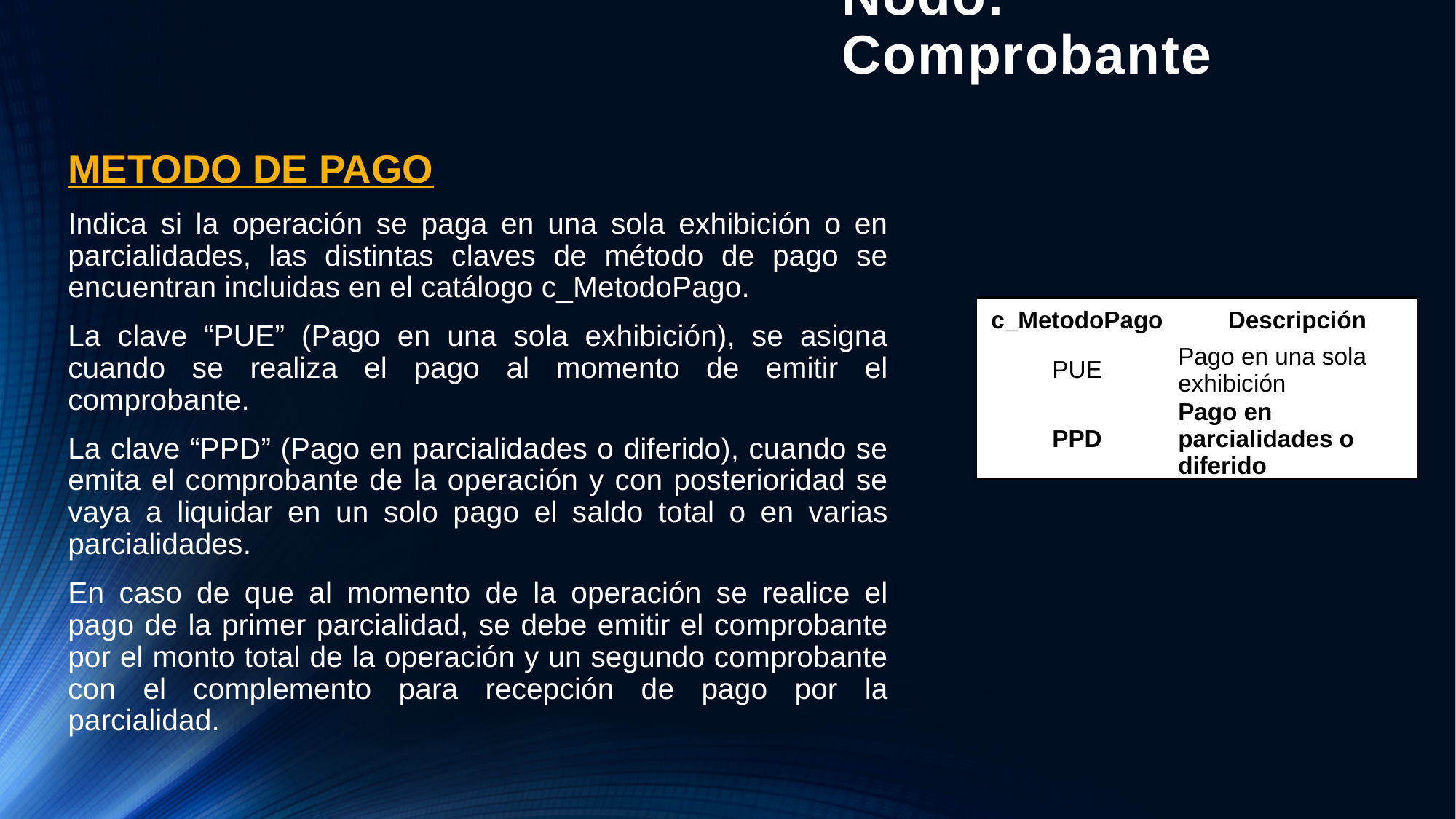

# Nodo: Comprobante
METODO DE PAGO
Indica si la operación se paga en una sola exhibición o en parcialidades, las distintas claves de método de pago se encuentran incluidas en el catálogo c_MetodoPago.
La clave “PUE” (Pago en una sola exhibición), se asigna cuando se realiza el pago al momento de emitir el comprobante.
La clave “PPD” (Pago en parcialidades o diferido), cuando se emita el comprobante de la operación y con posterioridad se vaya a liquidar en un solo pago el saldo total o en varias parcialidades.
En caso de que al momento de la operación se realice el pago de la primer parcialidad, se debe emitir el comprobante por el monto total de la operación y un segundo comprobante con el complemento para recepción de pago por la parcialidad.
| c\_MetodoPago | Descripción |
| --- | --- |
| PUE | Pago en una sola exhibición |
| PPD | Pago en parcialidades o diferido |